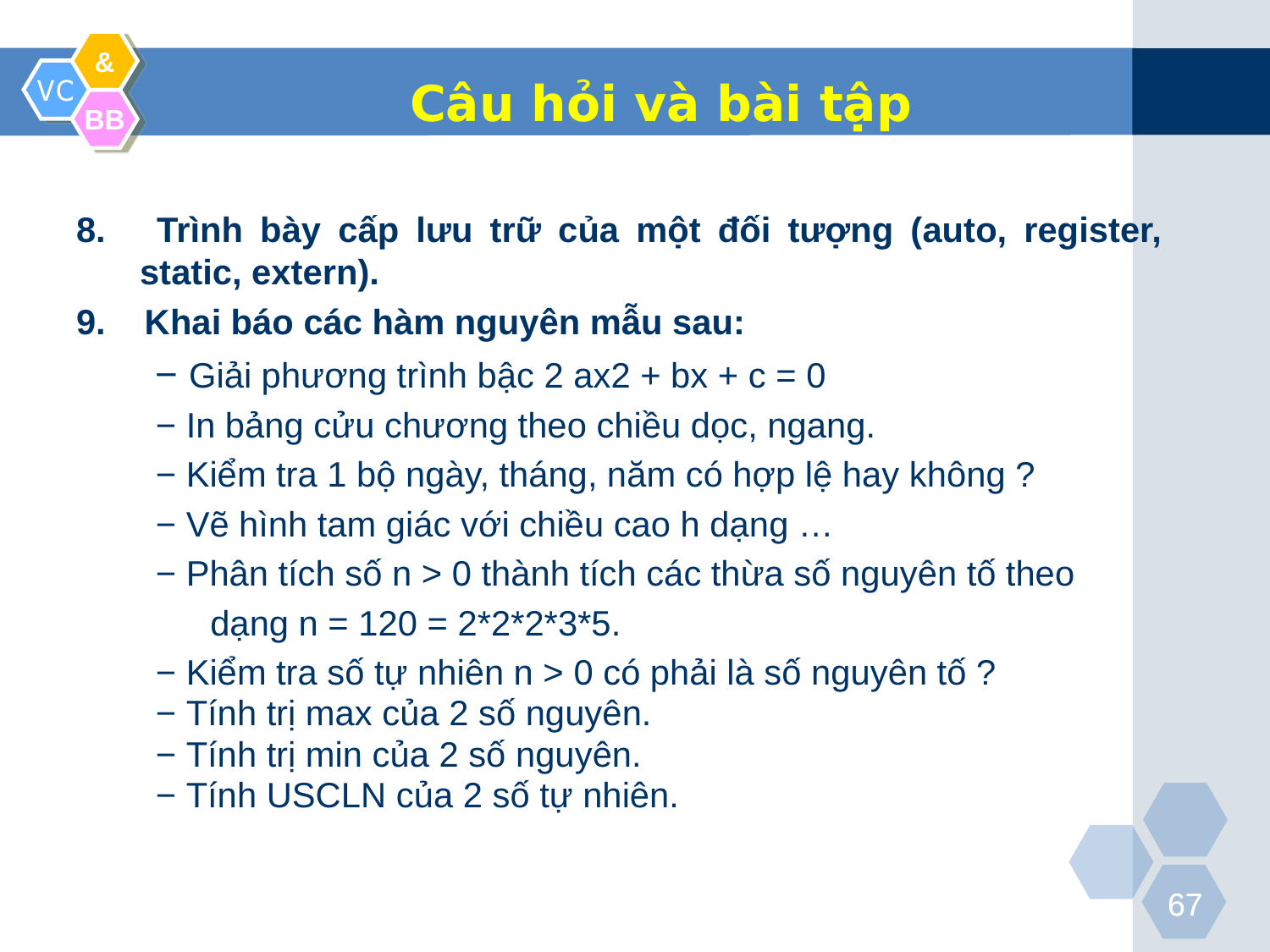

Câu hỏi và bài tập
8.   Trình bày cấp lưu trữ của một đối tượng (auto, register, static, extern).
9.    Khai báo các hàm nguyên mẫu sau:
− Giải phương trình bậc 2 ax2 + bx + c = 0
− In bảng cửu chương theo chiều dọc, ngang.
− Kiểm tra 1 bộ ngày, tháng, năm có hợp lệ hay không ?
− Vẽ hình tam giác với chiều cao h dạng …
− Phân tích số n > 0 thành tích các thừa số nguyên tố theo
	dạng n = 120 = 2*2*2*3*5.
− Kiểm tra số tự nhiên n > 0 có phải là số nguyên tố ?
− Tính trị max của 2 số nguyên.
− Tính trị min của 2 số nguyên.
− Tính USCLN của 2 số tự nhiên.